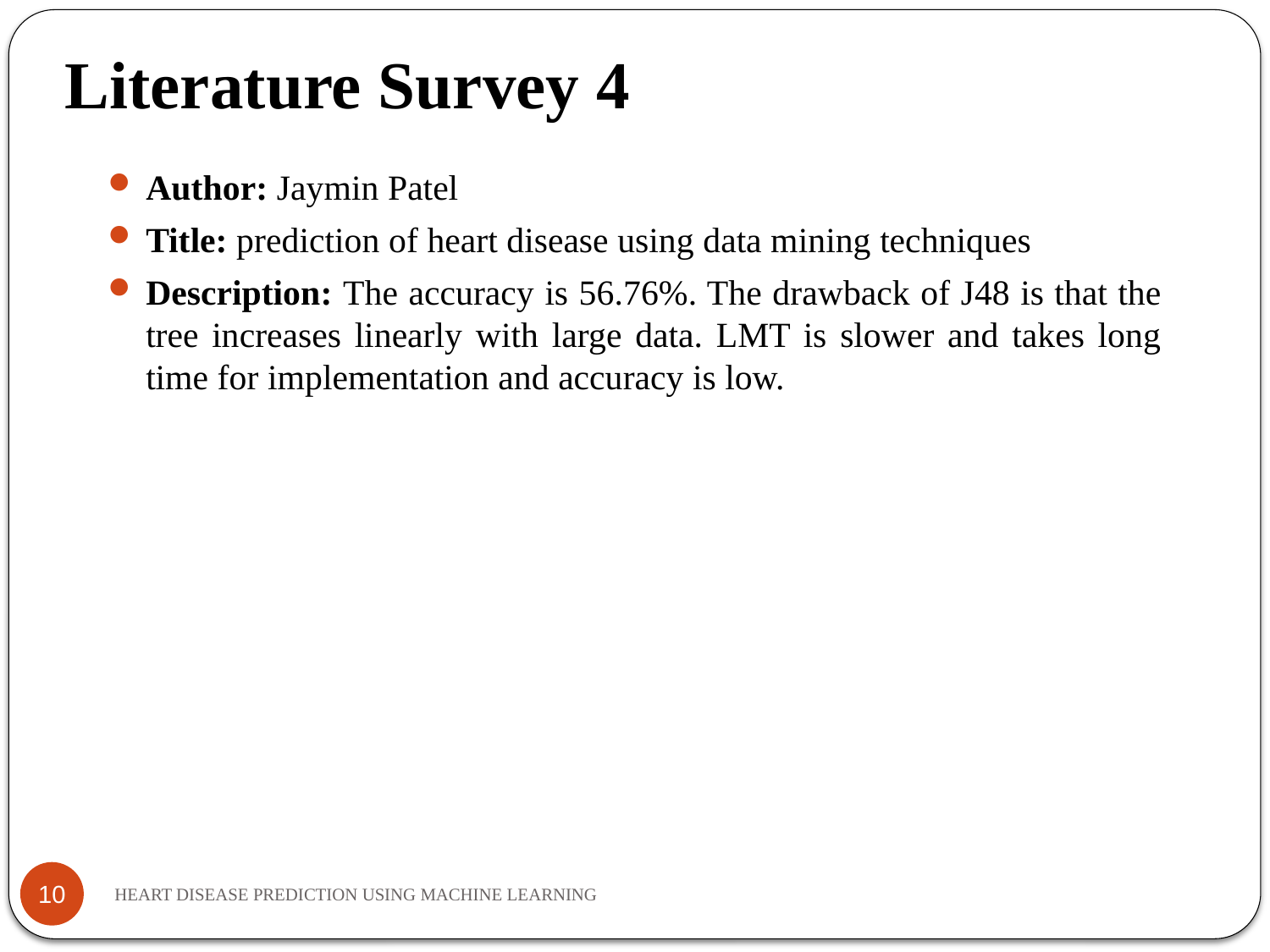

Literature Survey 4
Author: Jaymin Patel
Title: prediction of heart disease using data mining techniques
Description: The accuracy is 56.76%. The drawback of J48 is that the tree increases linearly with large data. LMT is slower and takes long time for implementation and accuracy is low.

10
HEART DISEASE PREDICTION USING MACHINE LEARNING